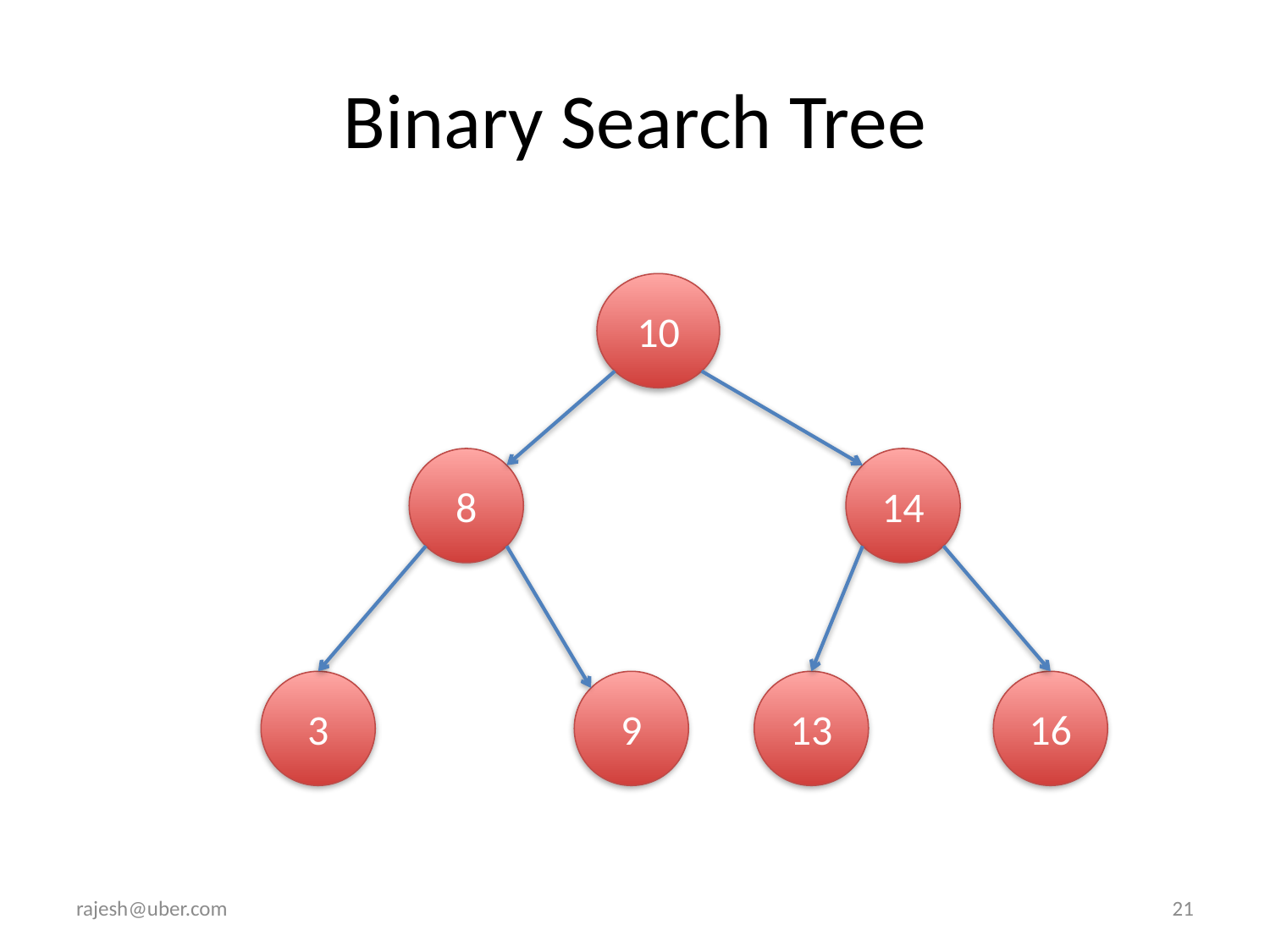

# Binary Search Tree

10
8
14
3
9
13
16
rajesh@uber.com
21